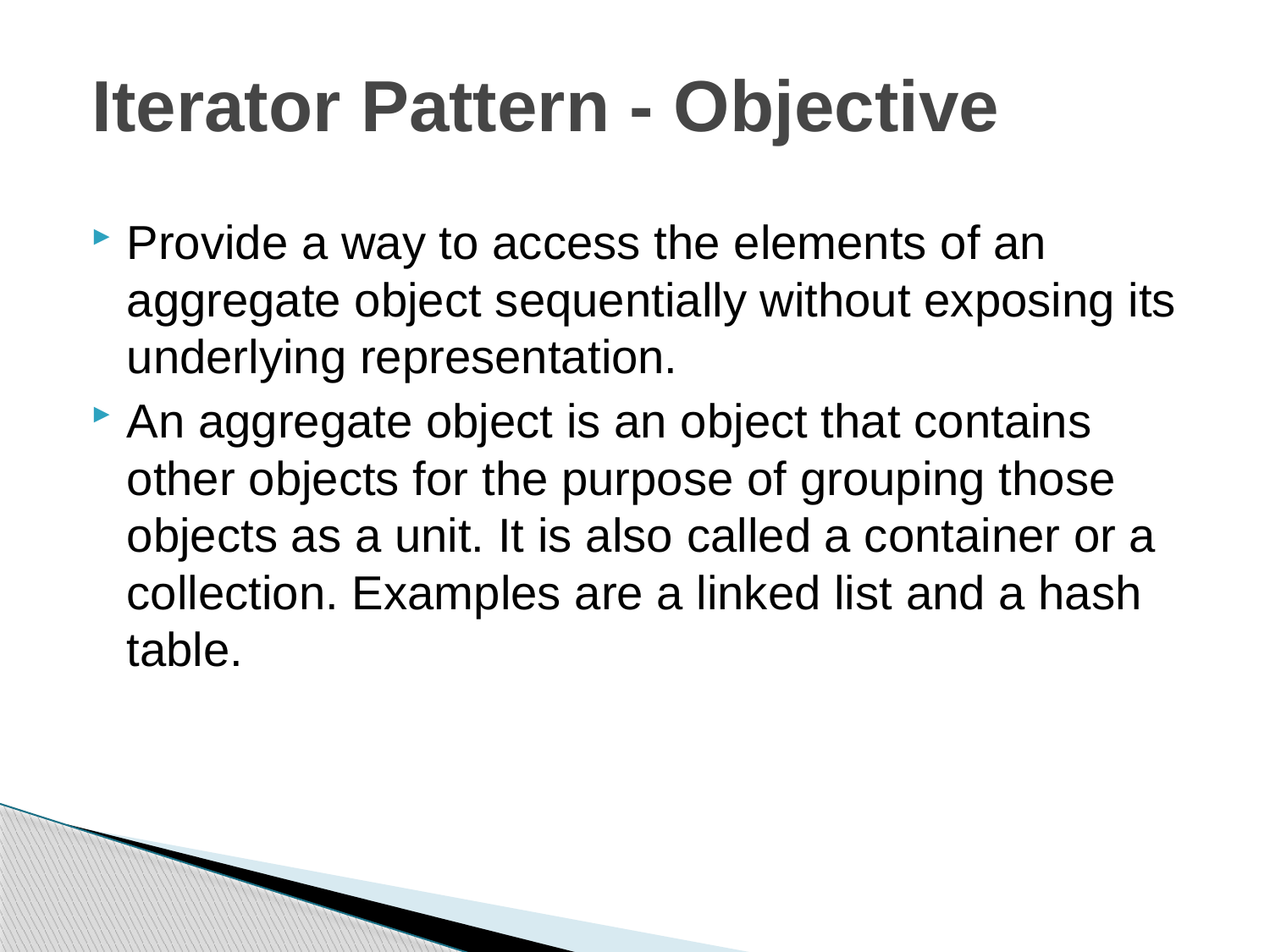

# Iterator Pattern - Objective
Provide a way to access the elements of an aggregate object sequentially without exposing its underlying representation.
An aggregate object is an object that contains other objects for the purpose of grouping those objects as a unit. It is also called a container or a collection. Examples are a linked list and a hash table.